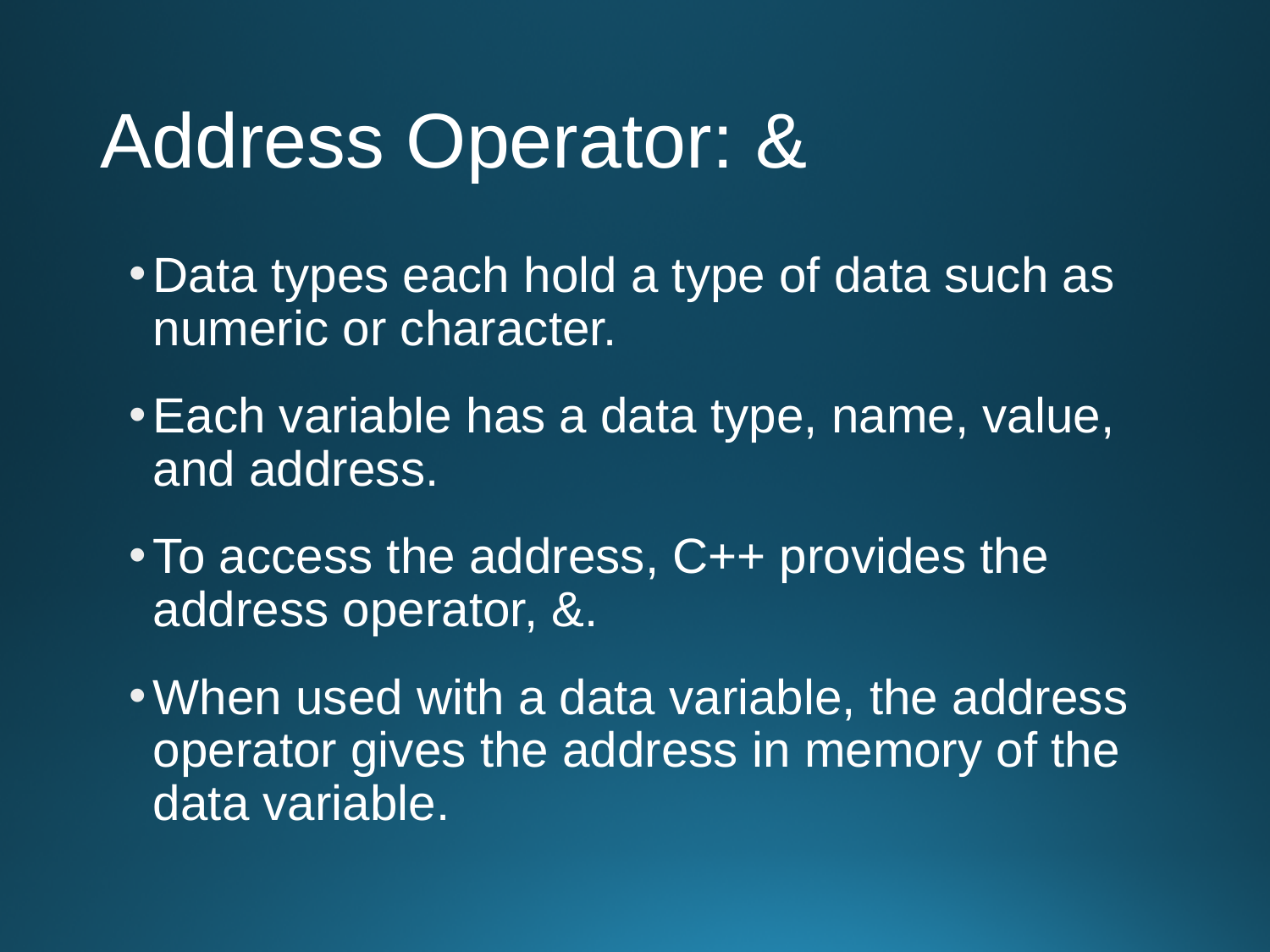

# Address Operator: &
Data types each hold a type of data such as numeric or character.
Each variable has a data type, name, value, and address.
To access the address, C++ provides the address operator, &.
When used with a data variable, the address operator gives the address in memory of the data variable.